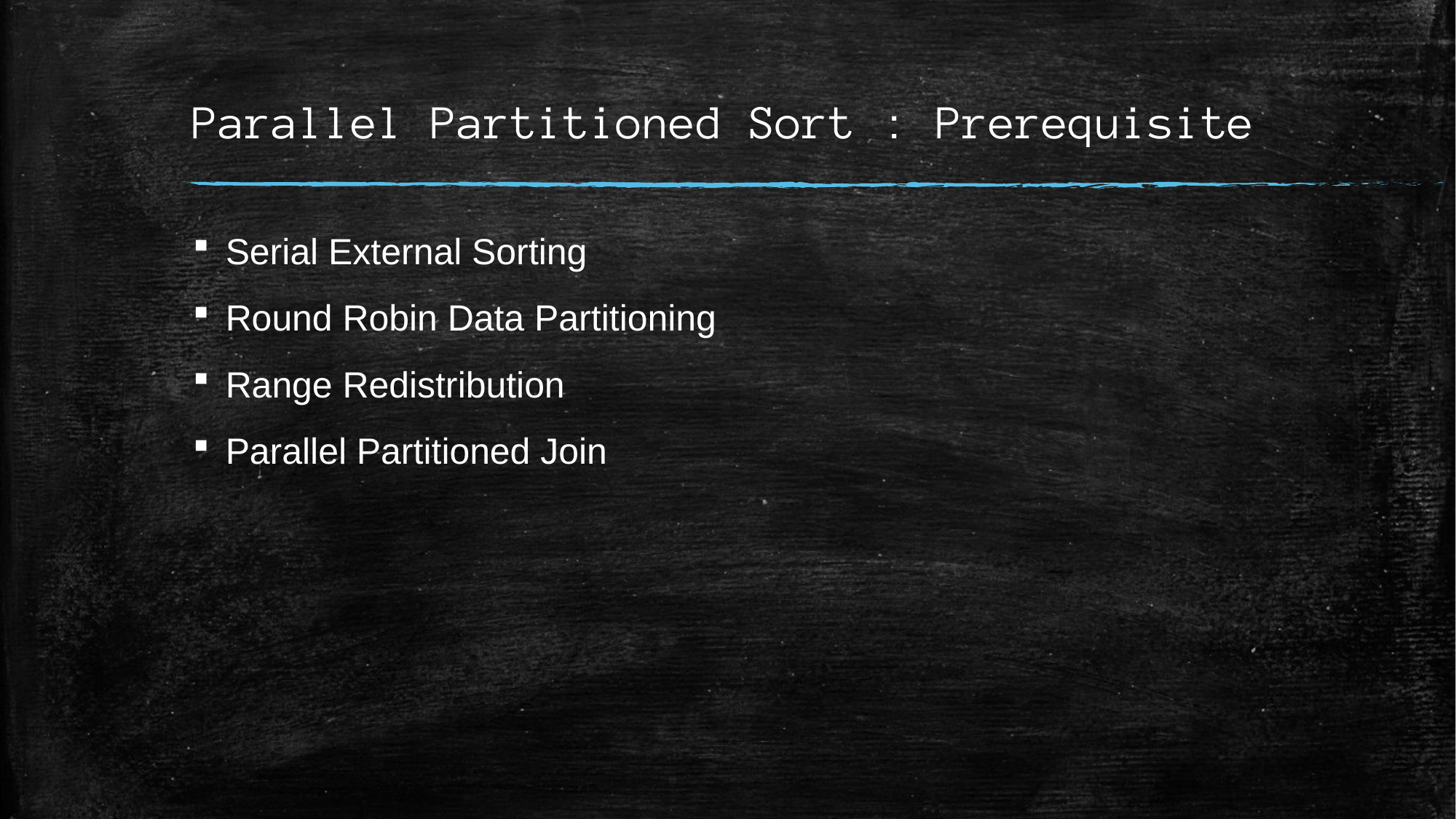

# Parallel Partitioned Sort : Prerequisite
Serial External Sorting
Round Robin Data Partitioning
Range Redistribution
Parallel Partitioned Join